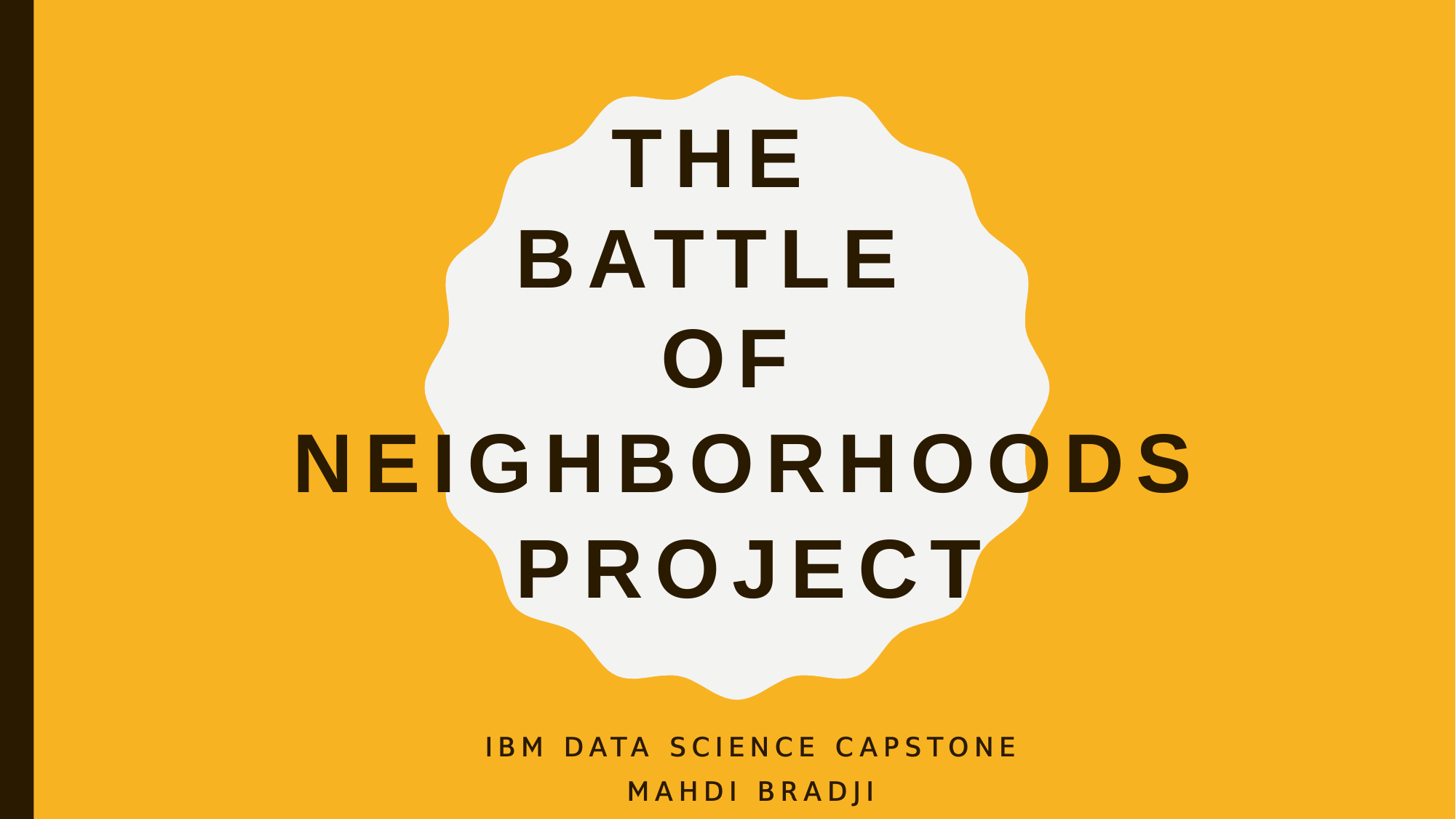

# The battle of neighborhoods Project
IBM Data Science Capstone
MAHDI BRADJI